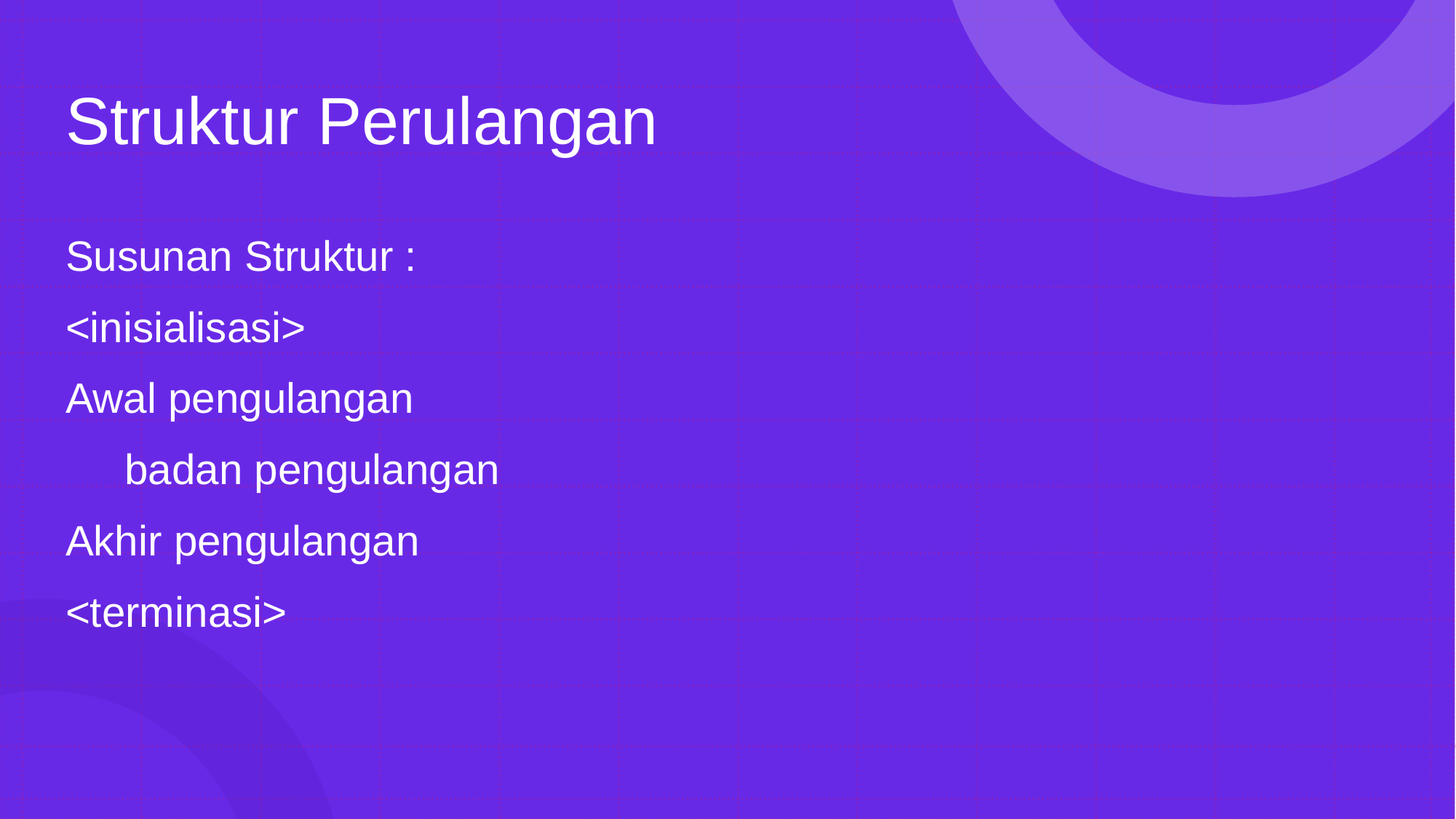

# Struktur Perulangan
Susunan Struktur :
<inisialisasi>
Awal pengulangan
     badan pengulangan
Akhir pengulangan
<terminasi>